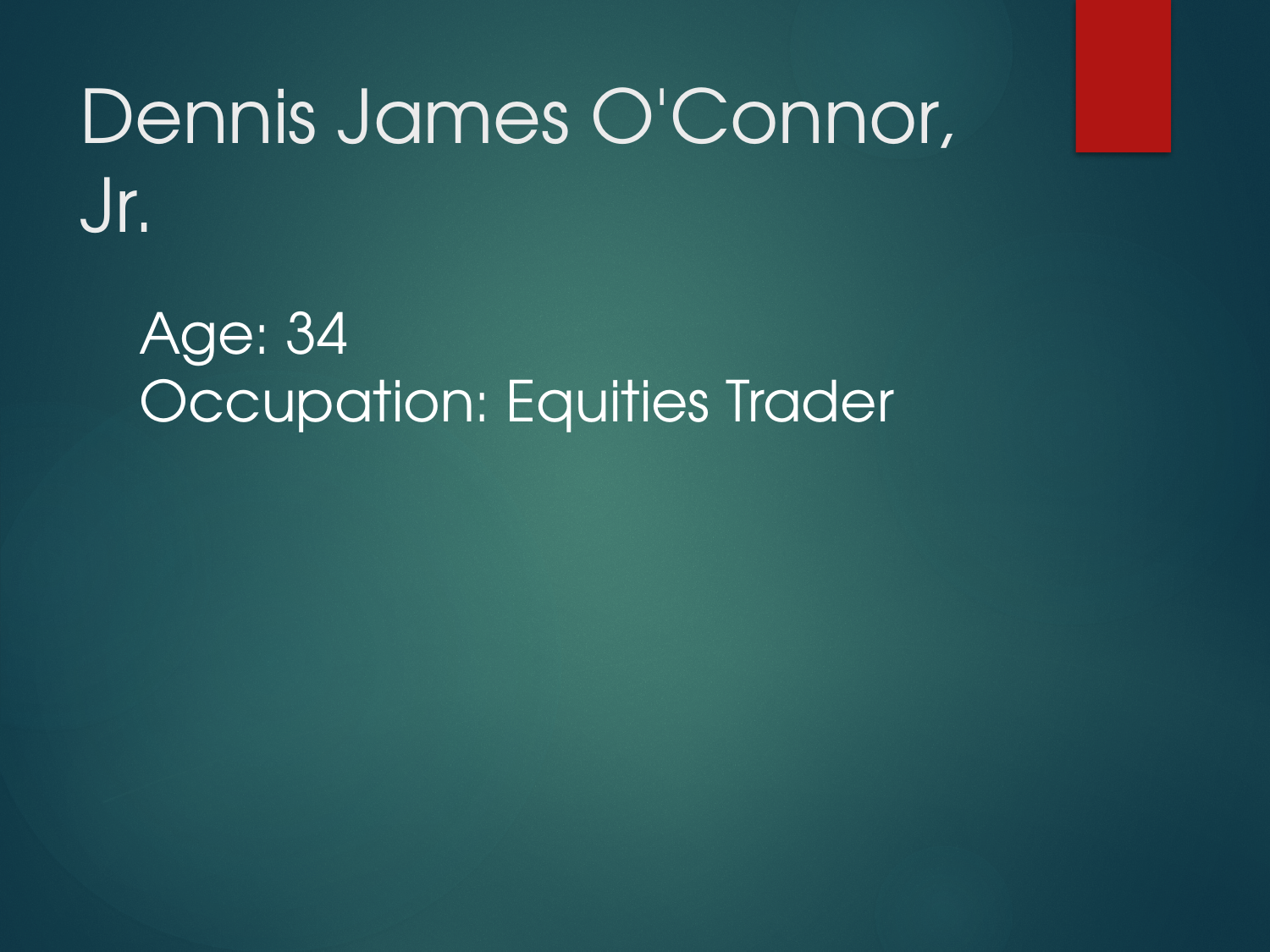

# Dennis James O'Connor, Jr.

Age: 34
Occupation: Equities Trader